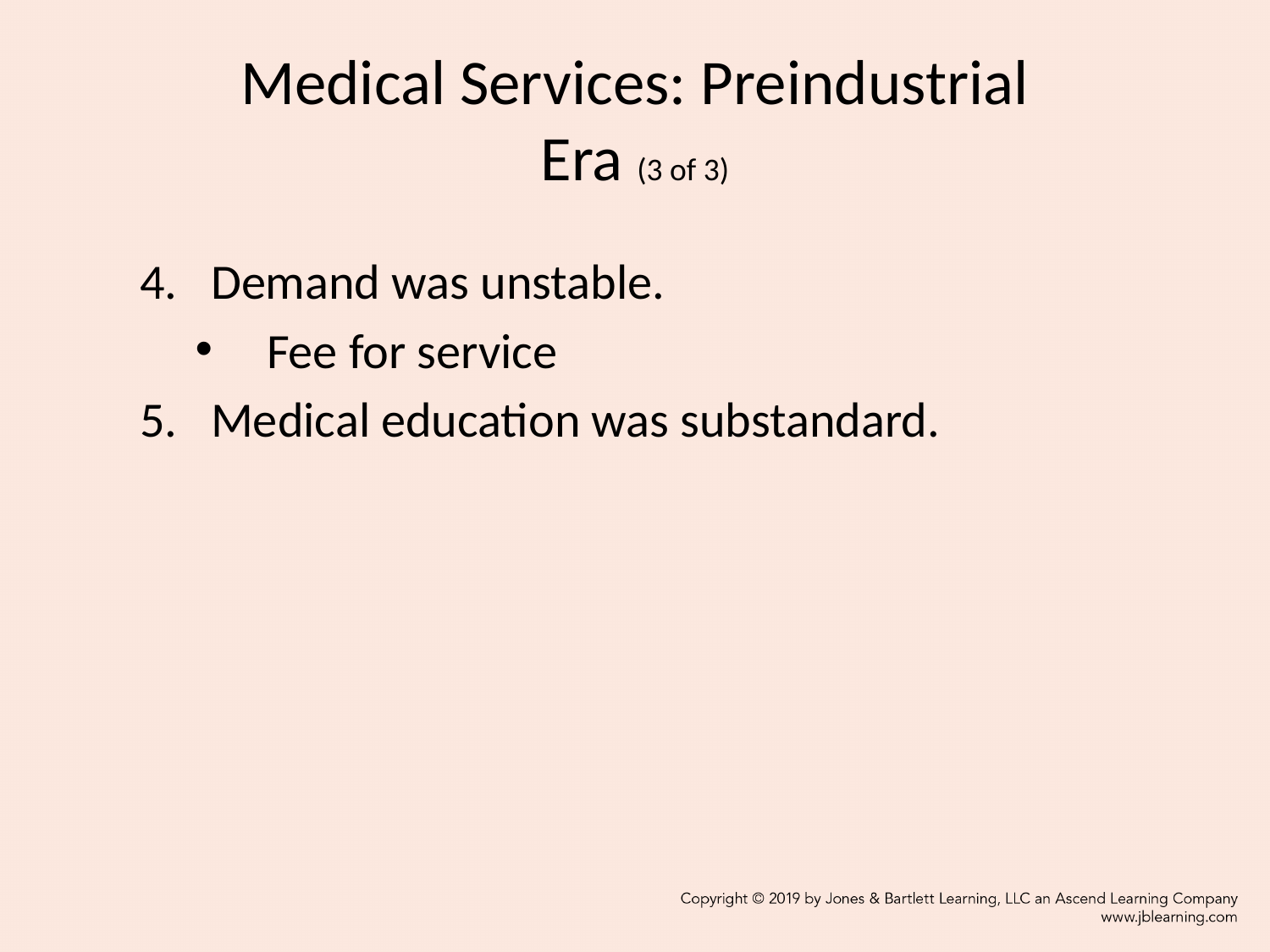

# Medical Services: Preindustrial Era (3 of 3)
Demand was unstable.
Fee for service
Medical education was substandard.